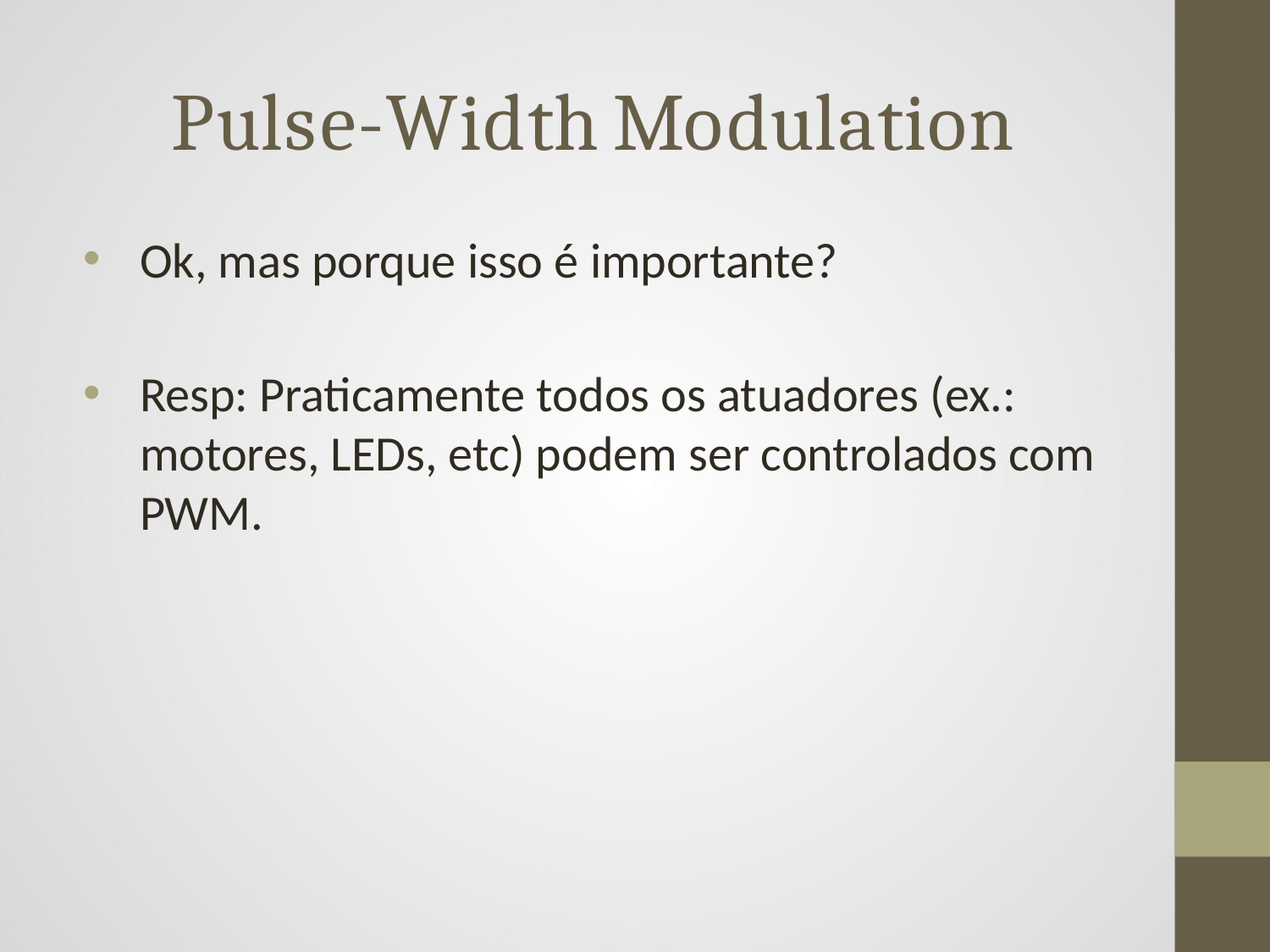

# Pulse-Width Modulation
Ok, mas porque isso é importante?

Resp: Praticamente todos os atuadores (ex.: motores, LEDs, etc) podem ser controlados com PWM.